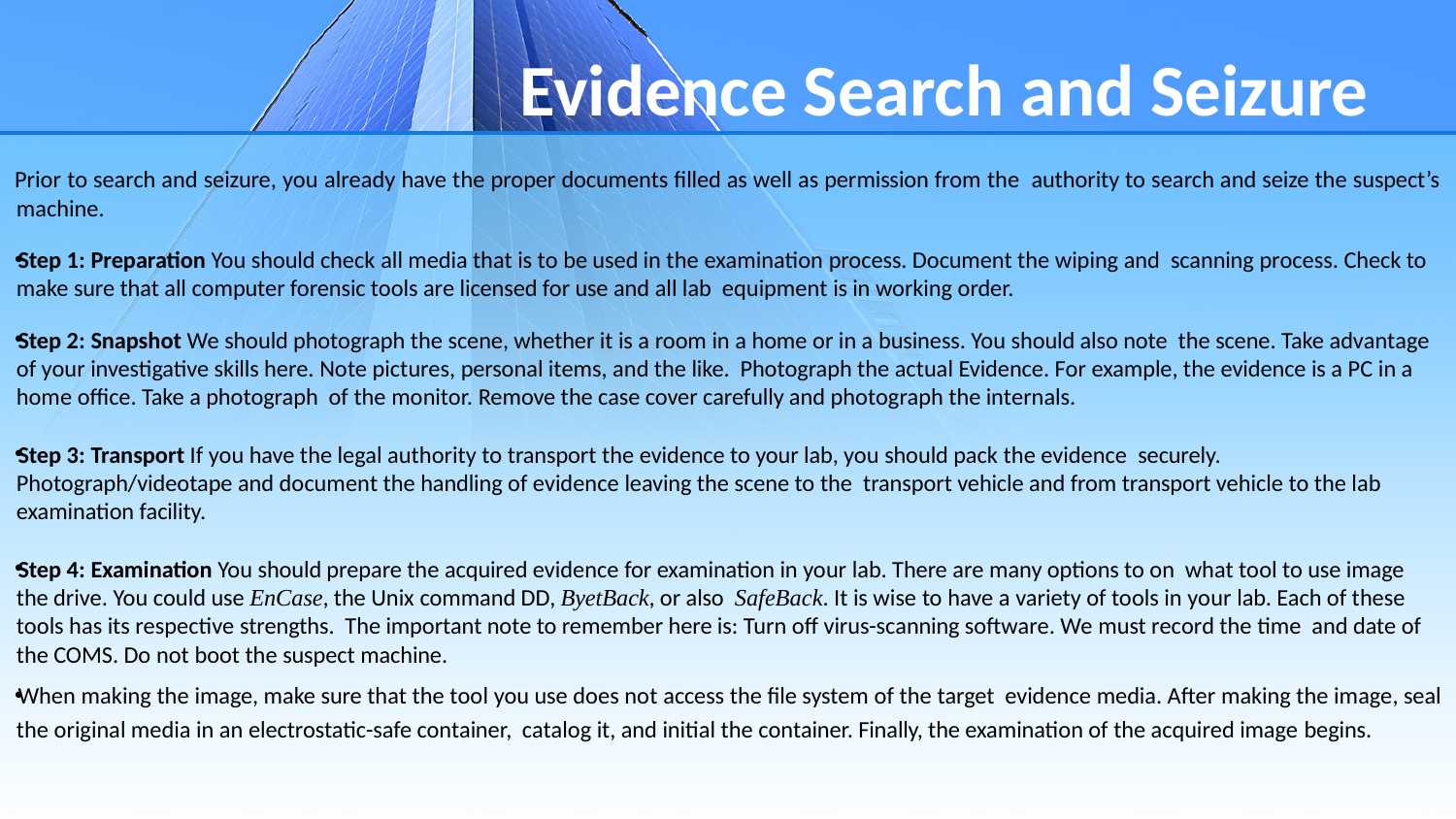

# Evidence Search and Seizure
Prior to search and seizure, you already have the proper documents filled as well as permission from the  authority to search and seize the suspect’s machine.

Step 1: Preparation You should check all media that is to be used in the examination process. Document the wiping and  scanning process. Check to make sure that all computer forensic tools are licensed for use and all lab  equipment is in working order.

Step 2: Snapshot We should photograph the scene, whether it is a room in a home or in a business. You should also note  the scene. Take advantage of your investigative skills here. Note pictures, personal items, and the like.  Photograph the actual Evidence. For example, the evidence is a PC in a home office. Take a photograph  of the monitor. Remove the case cover carefully and photograph the internals.

Step 3: Transport If you have the legal authority to transport the evidence to your lab, you should pack the evidence  securely. Photograph/videotape and document the handling of evidence leaving the scene to the  transport vehicle and from transport vehicle to the lab examination facility.

Step 4: Examination You should prepare the acquired evidence for examination in your lab. There are many options to on  what tool to use image the drive. You could use EnCase, the Unix command DD, ByetBack, or also  SafeBack. It is wise to have a variety of tools in your lab. Each of these tools has its respective strengths.  The important note to remember here is: Turn off virus-scanning software. We must record the time  and date of the COMS. Do not boot the suspect machine.
When making the image, make sure that the tool you use does not access the file system of the target  evidence media. After making the image, seal the original media in an electrostatic-safe container,  catalog it, and initial the container. Finally, the examination of the acquired image begins.